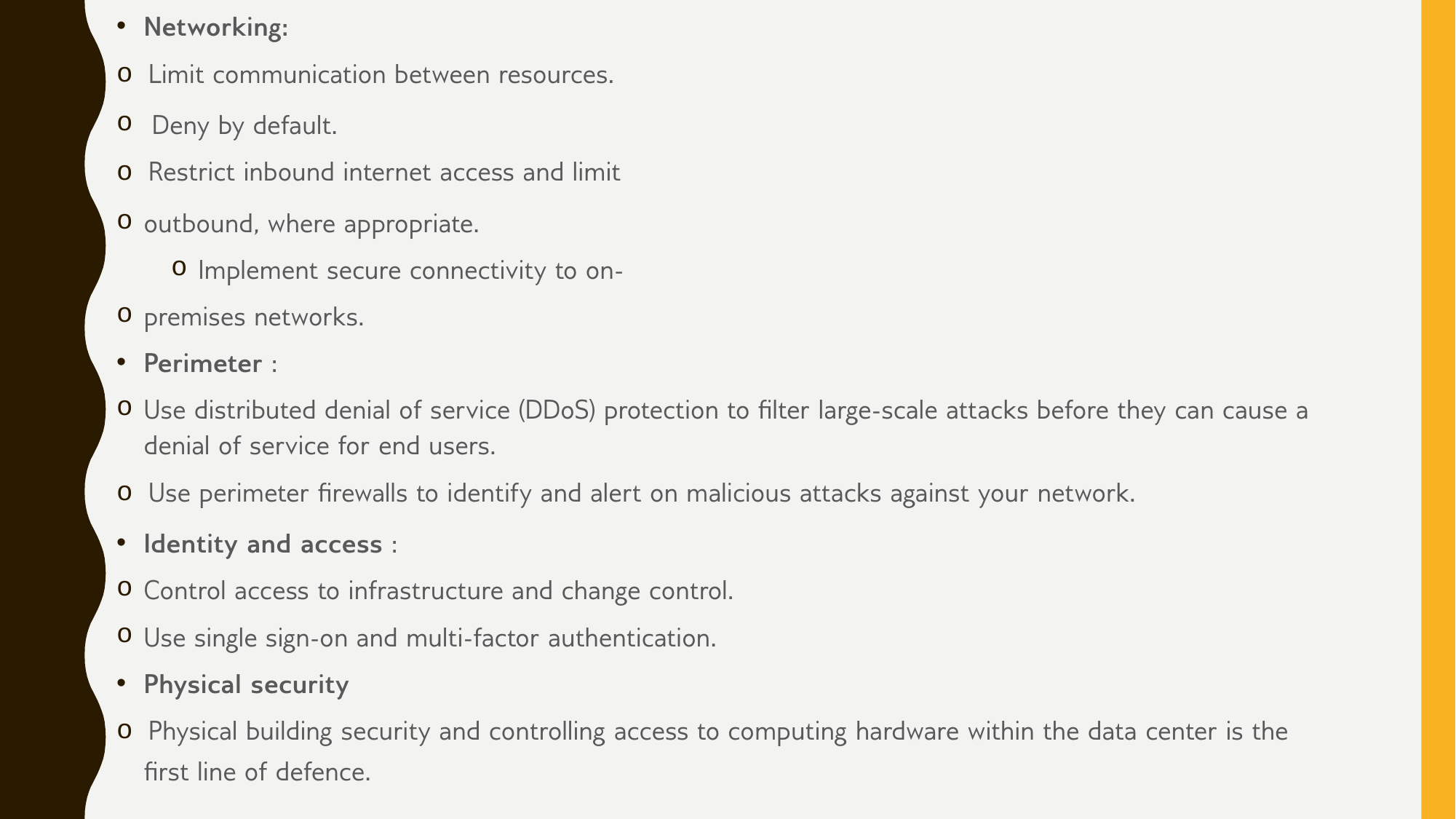

Networking:
 Limit communication between resources.
 Deny by default.
 Restrict inbound internet access and limit
outbound, where appropriate.
Implement secure connectivity to on-
premises networks.
Perimeter :
Use distributed denial of service (DDoS) protection to filter large-scale attacks before they can cause a denial of service for end users.
 Use perimeter firewalls to identify and alert on malicious attacks against your network.
Identity and access :
Control access to infrastructure and change control.
Use single sign-on and multi-factor authentication.
Physical security
 Physical building security and controlling access to computing hardware within the data center is the first line of defence.